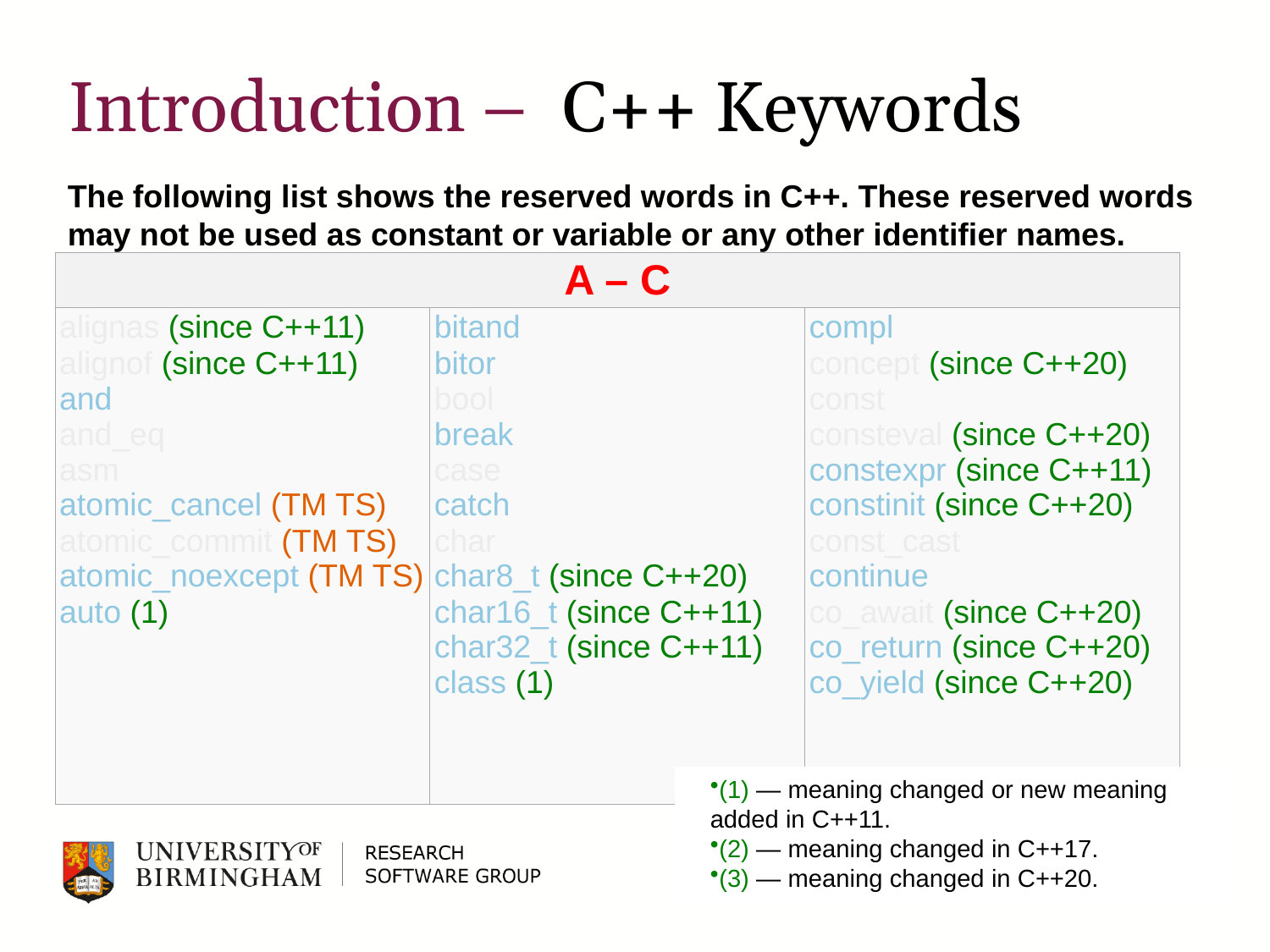

# Introduction –  C++ Keywords
The following list shows the reserved words in C++. These reserved words may not be used as constant or variable or any other identifier names.

| A – C |  |  |
| --- | --- | --- |
| alignas (since C++11) alignof (since C++11) and and\_eq asm atomic\_cancel (TM TS) atomic\_commit (TM TS) atomic\_noexcept (TM TS) auto (1) | bitand bitor bool break case catch char char8\_t (since C++20) char16\_t (since C++11) char32\_t (since C++11) class (1) | compl concept (since C++20) const consteval (since C++20) constexpr (since C++11) constinit (since C++20) const\_cast continue co\_await (since C++20) co\_return (since C++20) co\_yield (since C++20) |
(1) — meaning changed or new meaning added in C++11.
(2) — meaning changed in C++17.
(3) — meaning changed in C++20.